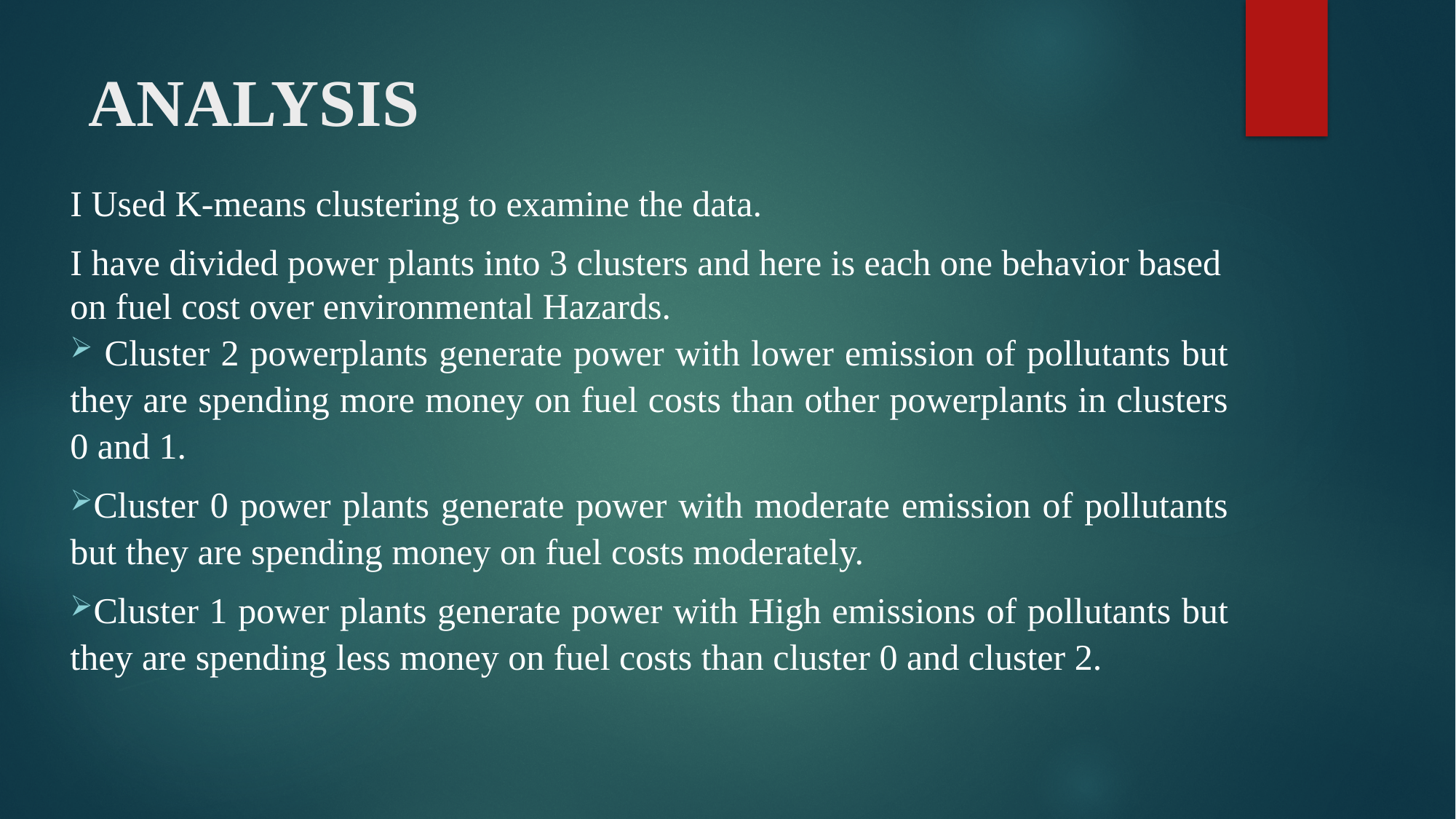

# ANALYSIS
I Used K-means clustering to examine the data.
I have divided power plants into 3 clusters and here is each one behavior based on fuel cost over environmental Hazards.
 Cluster 2 powerplants generate power with lower emission of pollutants but they are spending more money on fuel costs than other powerplants in clusters 0 and 1.
Cluster 0 power plants generate power with moderate emission of pollutants but they are spending money on fuel costs moderately.
Cluster 1 power plants generate power with High emissions of pollutants but they are spending less money on fuel costs than cluster 0 and cluster 2.